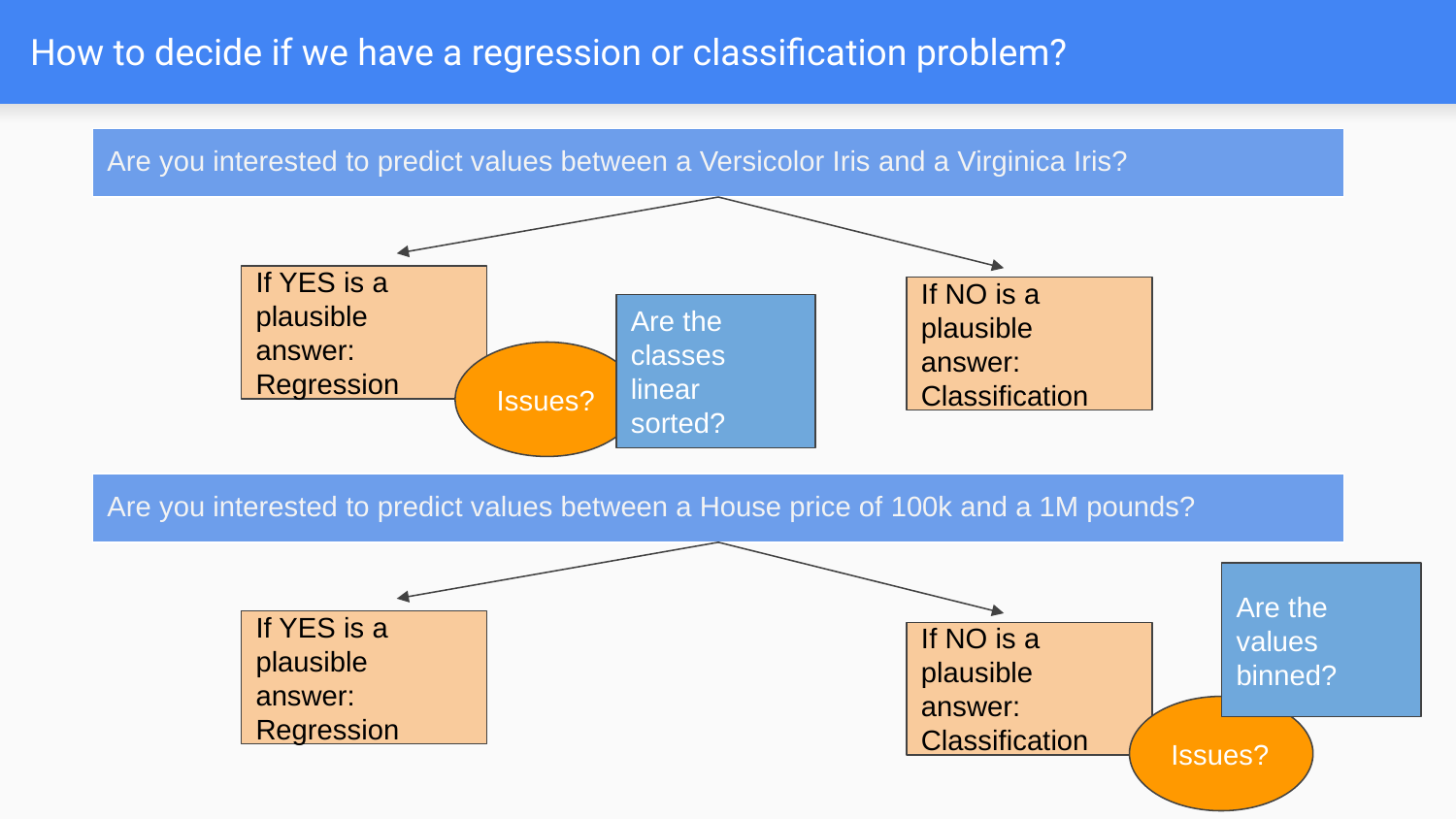

# How to decide if we have a regression or classification problem?
Are you interested to predict values between a Versicolor Iris and a Virginica Iris?
If YES is a plausible answer:
Regression
If NO is a plausible answer:
Classification
Are the classes linear sorted?
Issues?
Are you interested to predict values between a House price of 100k and a 1M pounds?
Are the values binned?
If YES is a plausible answer:
Regression
If NO is a plausible answer:
Classification
Issues?